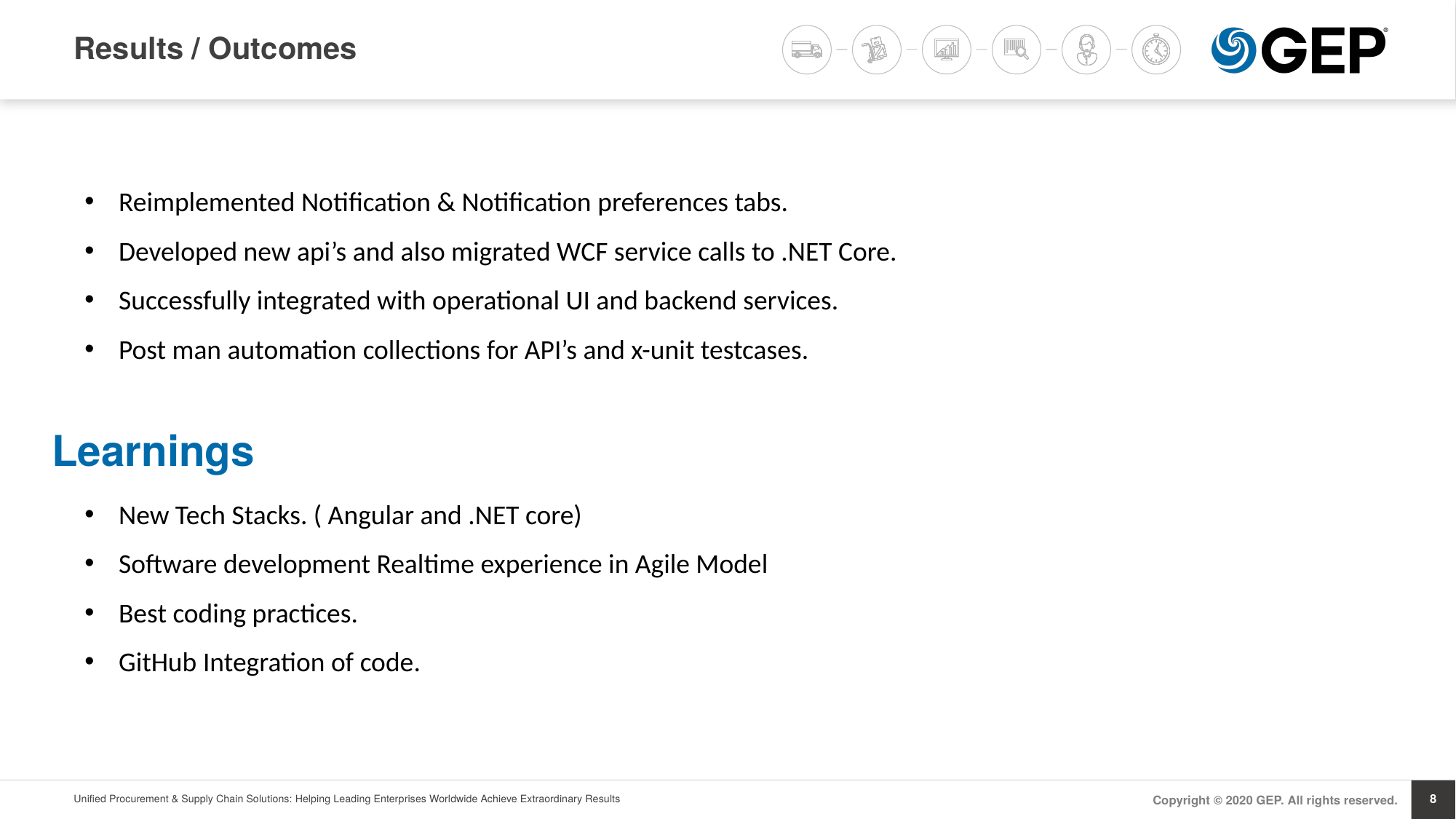

# Results / Outcomes
Reimplemented Notification & Notification preferences tabs.
Developed new api’s and also migrated WCF service calls to .NET Core.
Successfully integrated with operational UI and backend services.
Post man automation collections for API’s and x-unit testcases.
Learnings
New Tech Stacks. ( Angular and .NET core)
Software development Realtime experience in Agile Model
Best coding practices.
GitHub Integration of code.